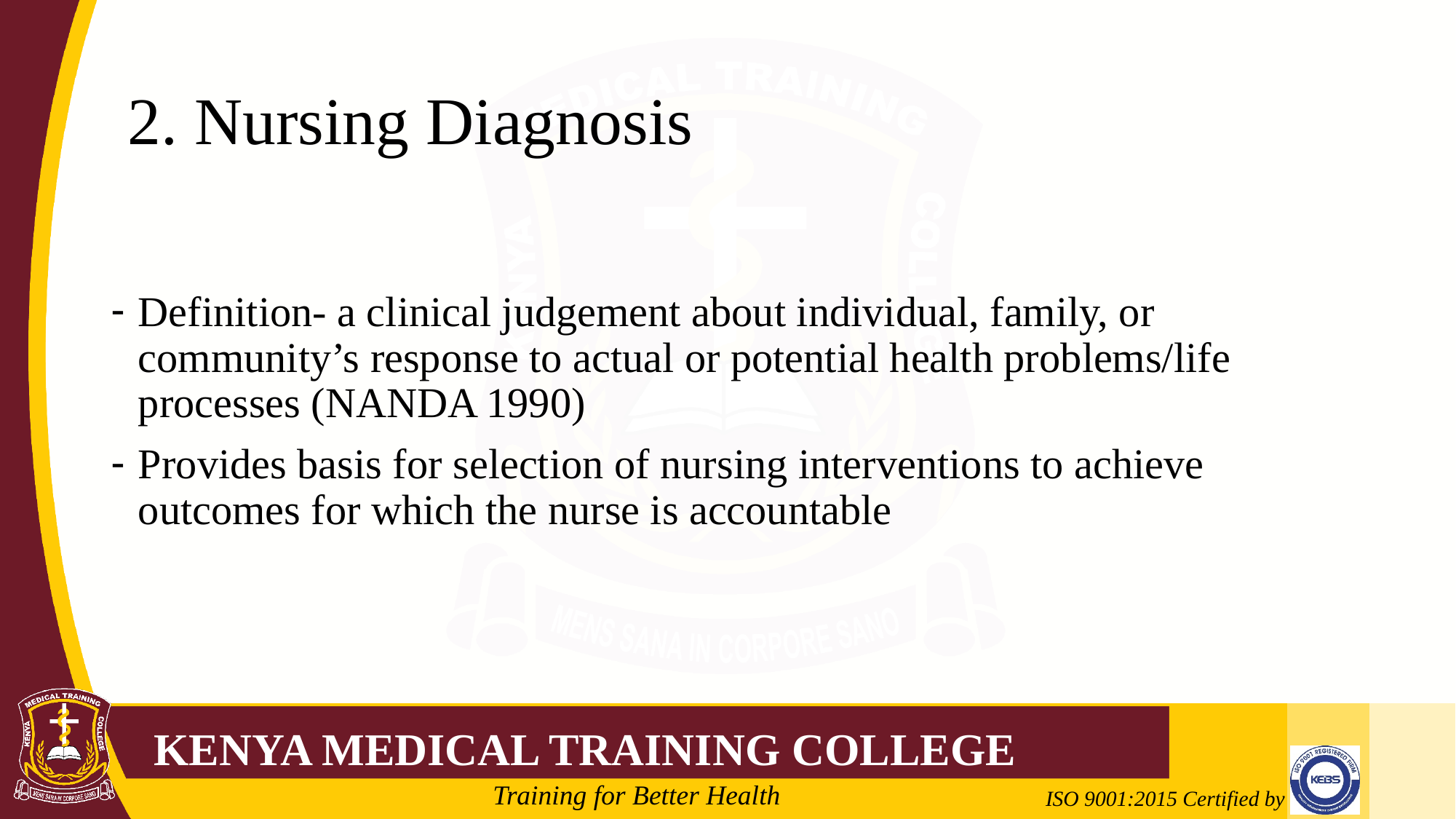

# 2. Nursing Diagnosis

Definition- a clinical judgement about individual, family, or community’s response to actual or potential health problems/life processes (NANDA 1990)
Provides basis for selection of nursing interventions to achieve outcomes for which the nurse is accountable